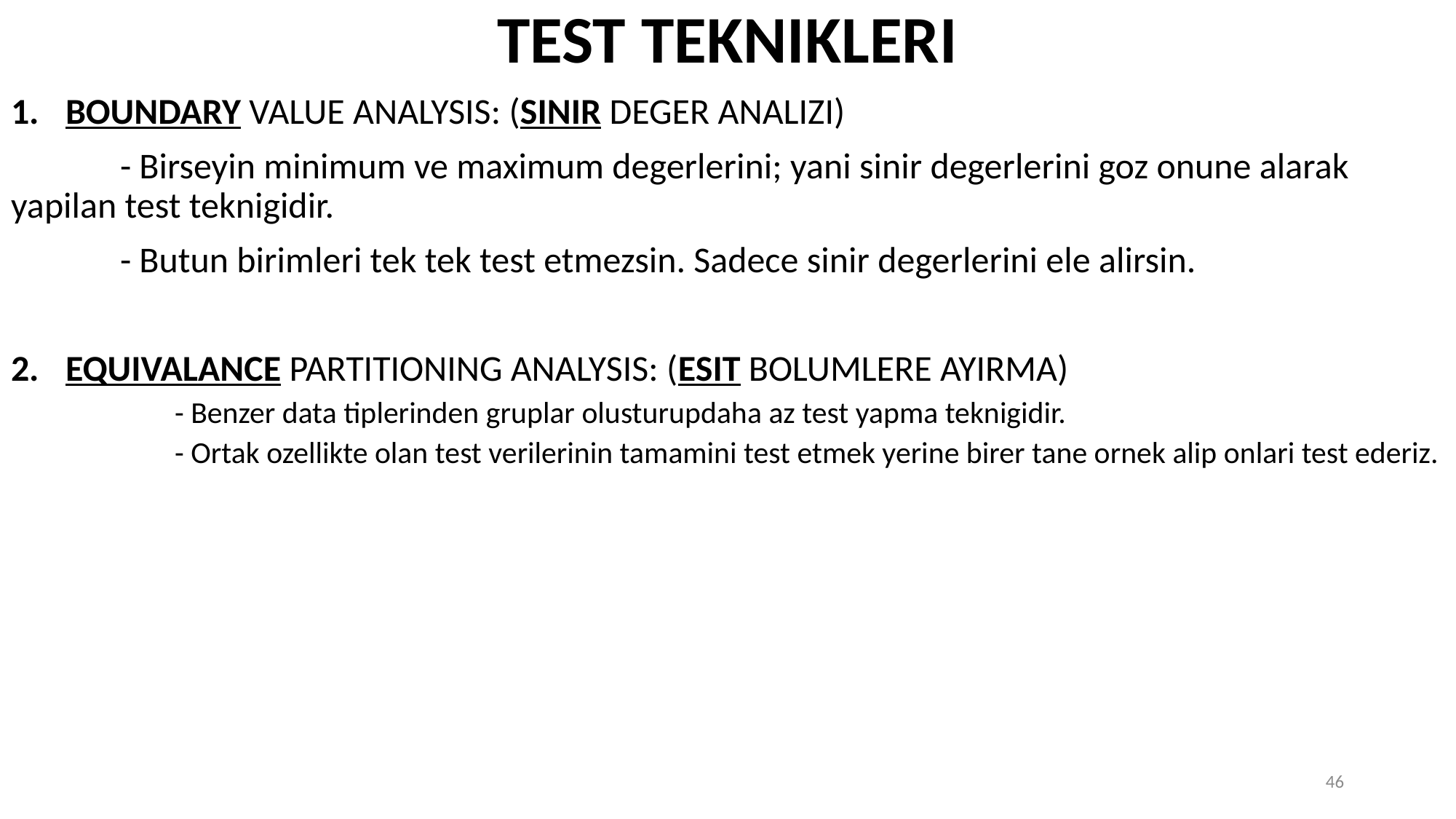

TEST TEKNIKLERI
BOUNDARY VALUE ANALYSIS: (SINIR DEGER ANALIZI)
	- Birseyin minimum ve maximum degerlerini; yani sinir degerlerini goz onune alarak yapilan test teknigidir.
	- Butun birimleri tek tek test etmezsin. Sadece sinir degerlerini ele alirsin.

EQUIVALANCE PARTITIONING ANALYSIS: (ESIT BOLUMLERE AYIRMA)
	- Benzer data tiplerinden gruplar olusturupdaha az test yapma teknigidir.
	- Ortak ozellikte olan test verilerinin tamamini test etmek yerine birer tane ornek alip onlari test ederiz.

46